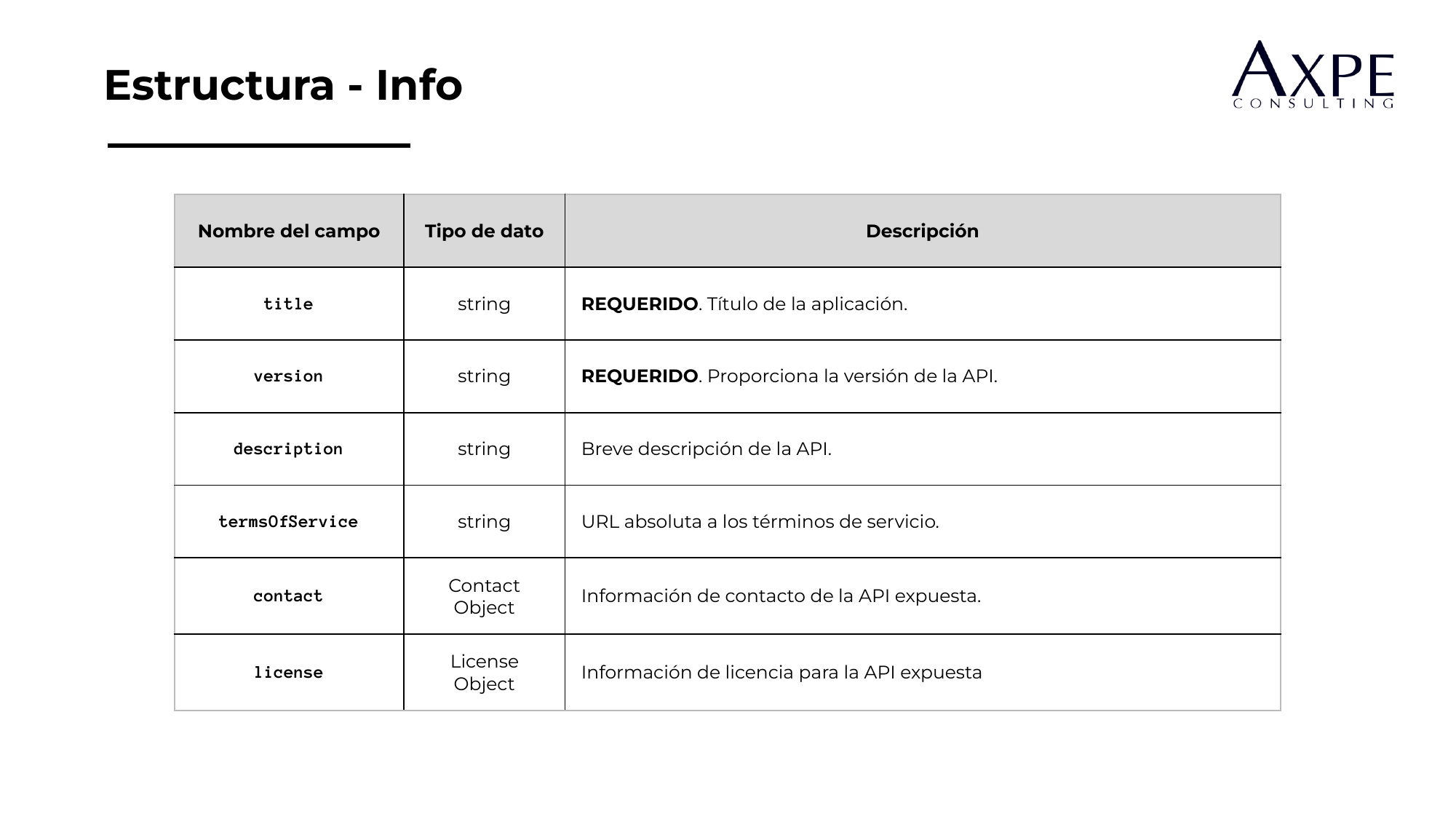

Estructura - Info
| Nombre del campo | Tipo de dato | Descripción |
| --- | --- | --- |
| title | string | REQUERIDO. Título de la aplicación. |
| version | string | REQUERIDO. Proporciona la versión de la API. |
| description | string | Breve descripción de la API. |
| termsOfService | string | URL absoluta a los términos de servicio. |
| contact | Contact Object | Información de contacto de la API expuesta. |
| license | License Object | Información de licencia para la API expuesta |